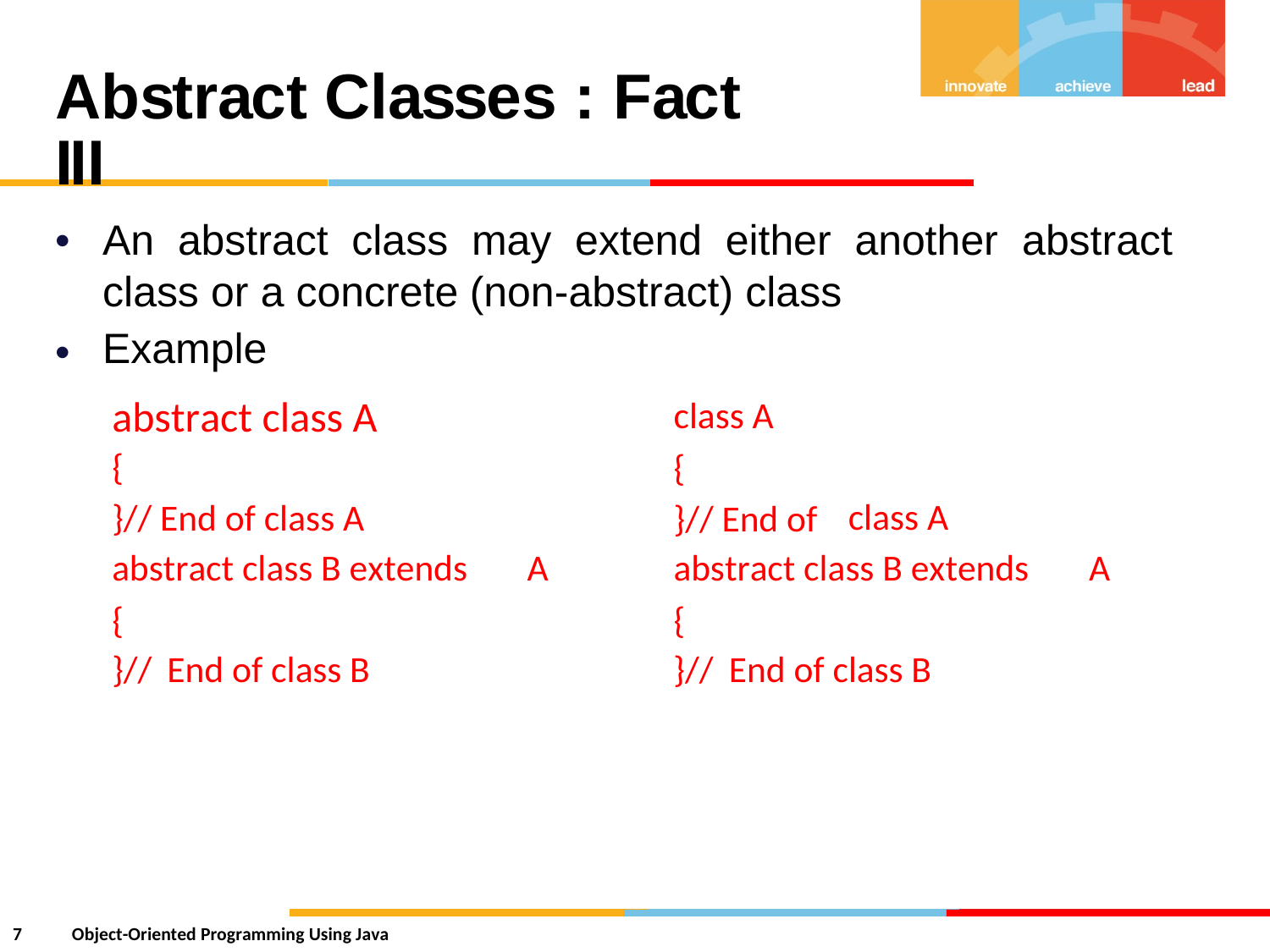

Abstract Classes : Fact III

•
An
abstract
class
may
extend
either
another
abstract
class or a concrete
Example
abstract class A
{
}// End of class A
(non-abstract) class
•
class A
{
}// End of
class A
abstract class B extends
{
A
abstract class B extends
{
A
}//
End of class B
}//
End of class B

7
Object-Oriented Programming Using Java